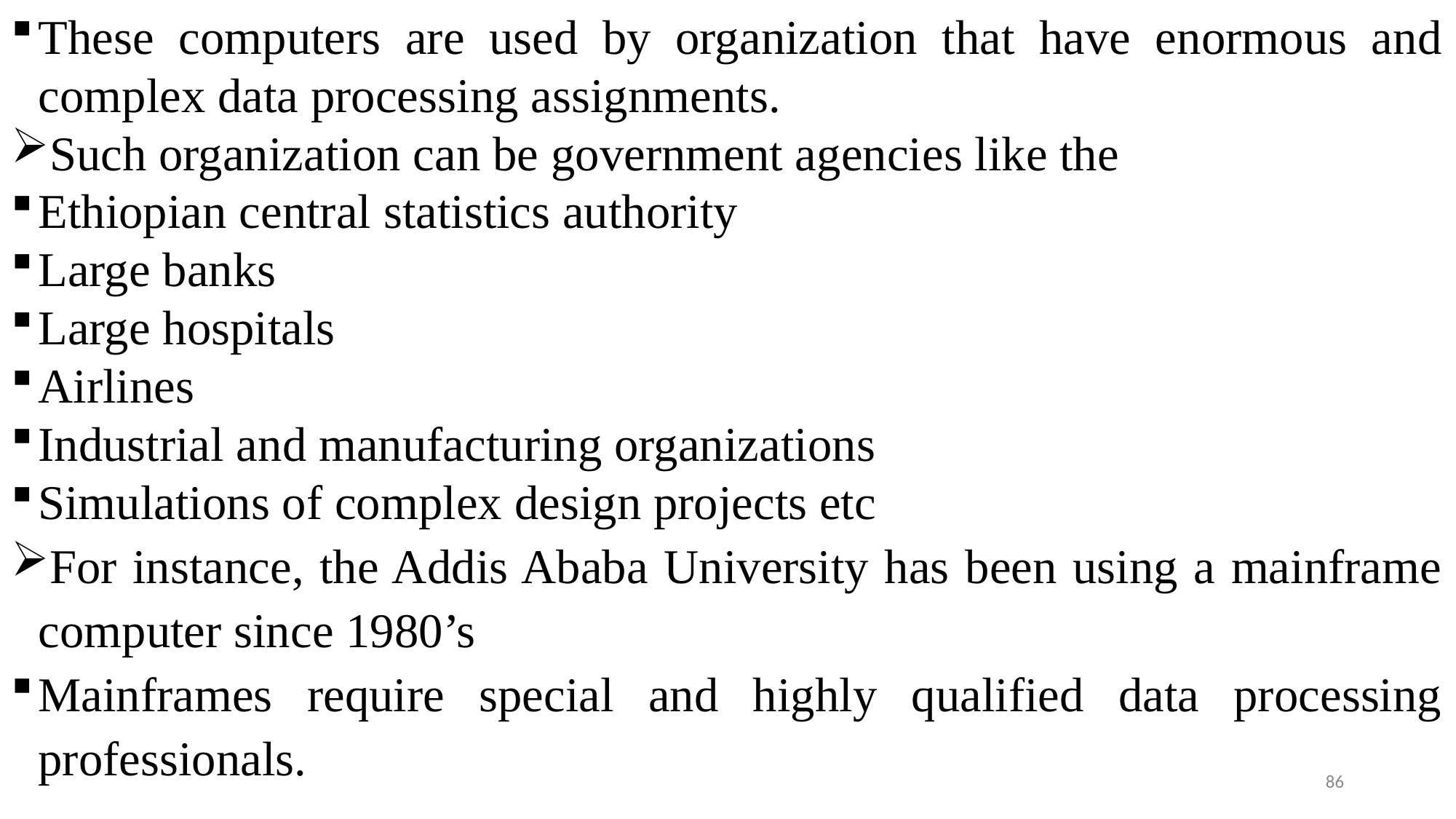

These computers are used by organization that have enormous and complex data processing assignments.
Such organization can be government agencies like the
Ethiopian central statistics authority
Large banks
Large hospitals
Airlines
Industrial and manufacturing organizations
Simulations of complex design projects etc
For instance, the Addis Ababa University has been using a mainframe computer since 1980’s
Mainframes require special and highly qualified data processing professionals.

86